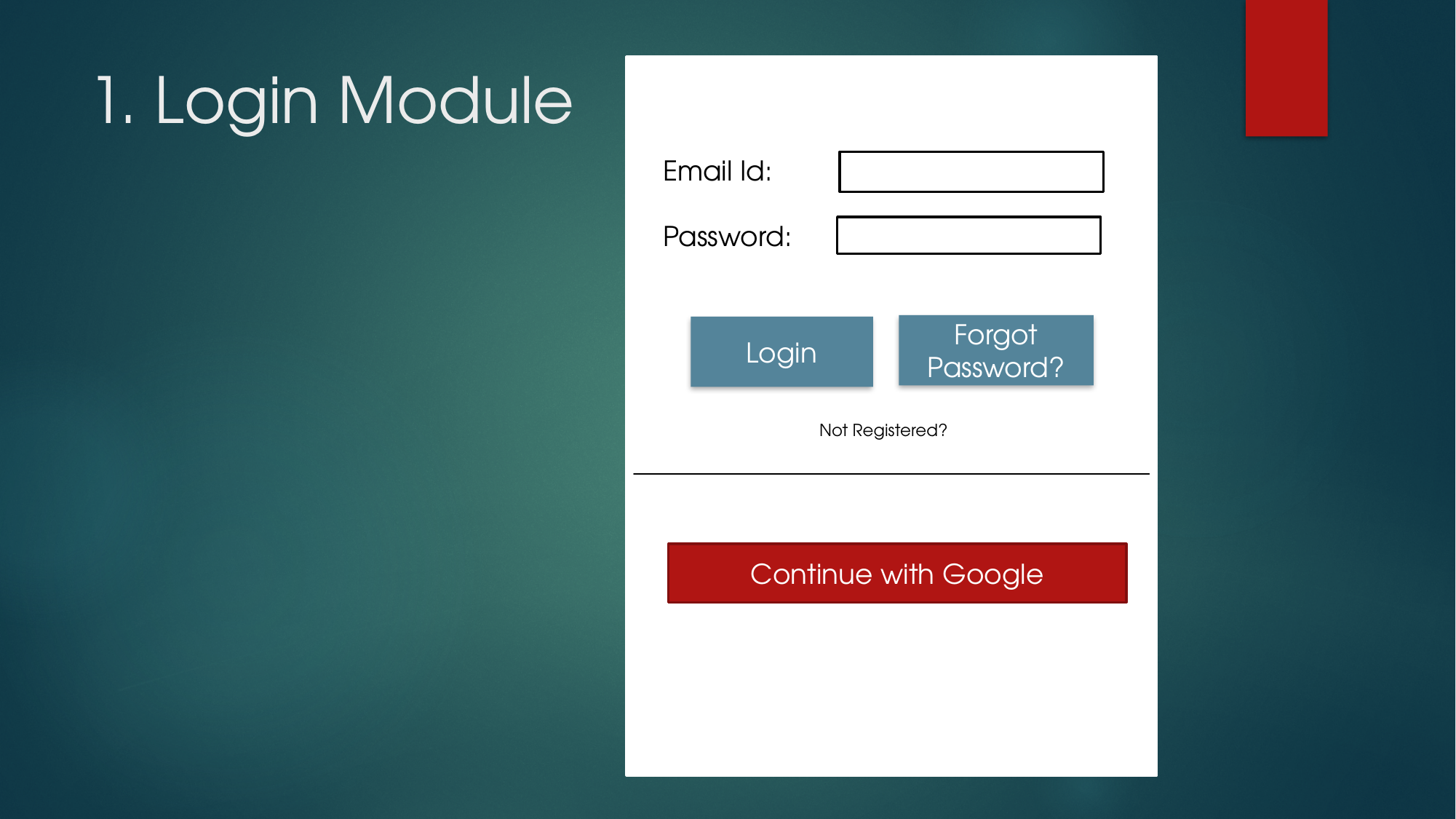

# 1. Login Module

Email Id:

Password:

Forgot Password?
Login
Not Registered?
Continue with Google